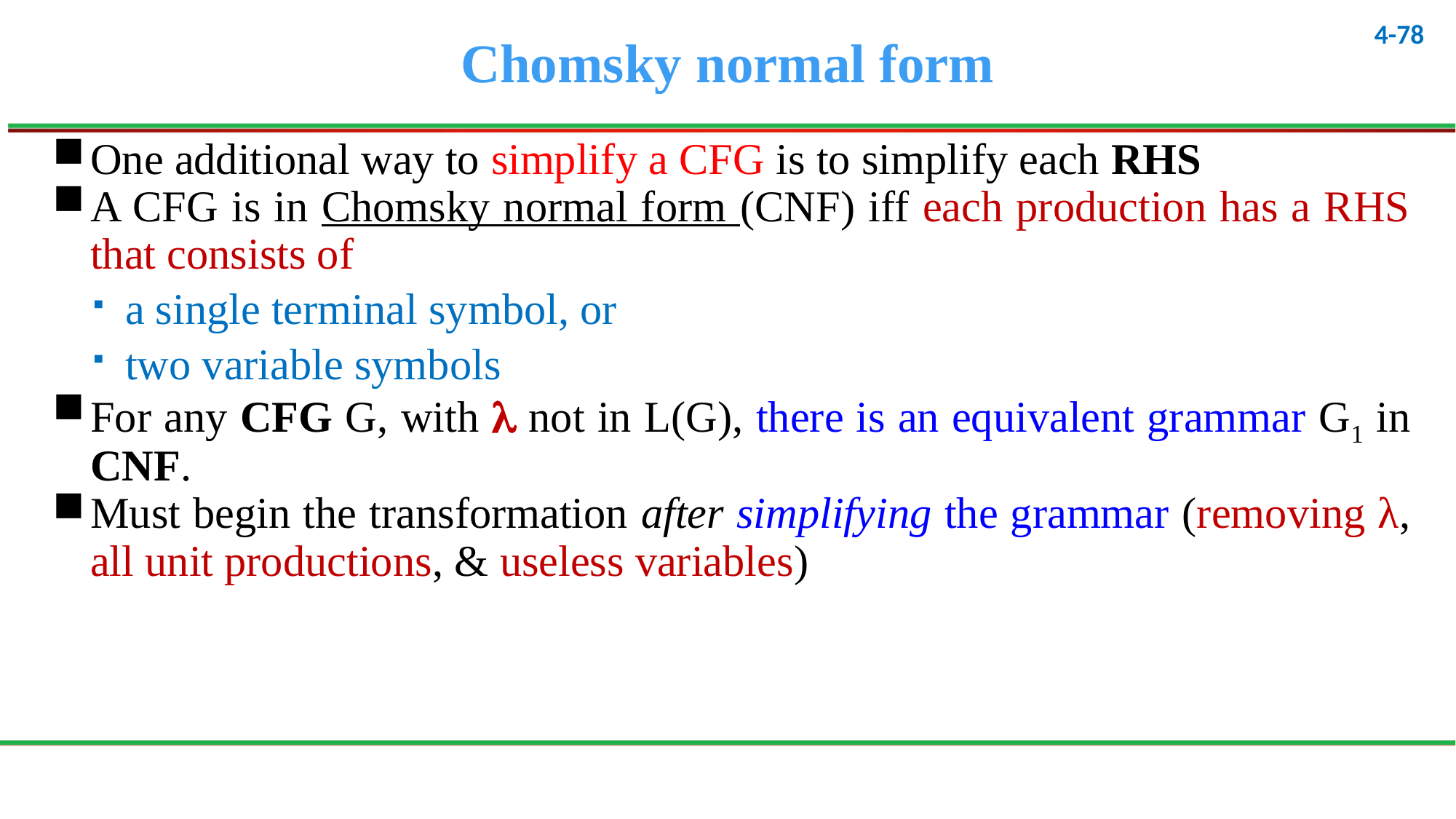

# Chomsky normal form
One additional way to simplify a CFG is to simplify each RHS
A CFG is in Chomsky normal form (CNF) iff each production has a RHS that consists of
a single terminal symbol, or
two variable symbols
For any CFG G, with λ not in L(G), there is an equivalent grammar G1 in CNF.
Must begin the transformation after simplifying the grammar (removing λ, all unit productions, & useless variables)

78